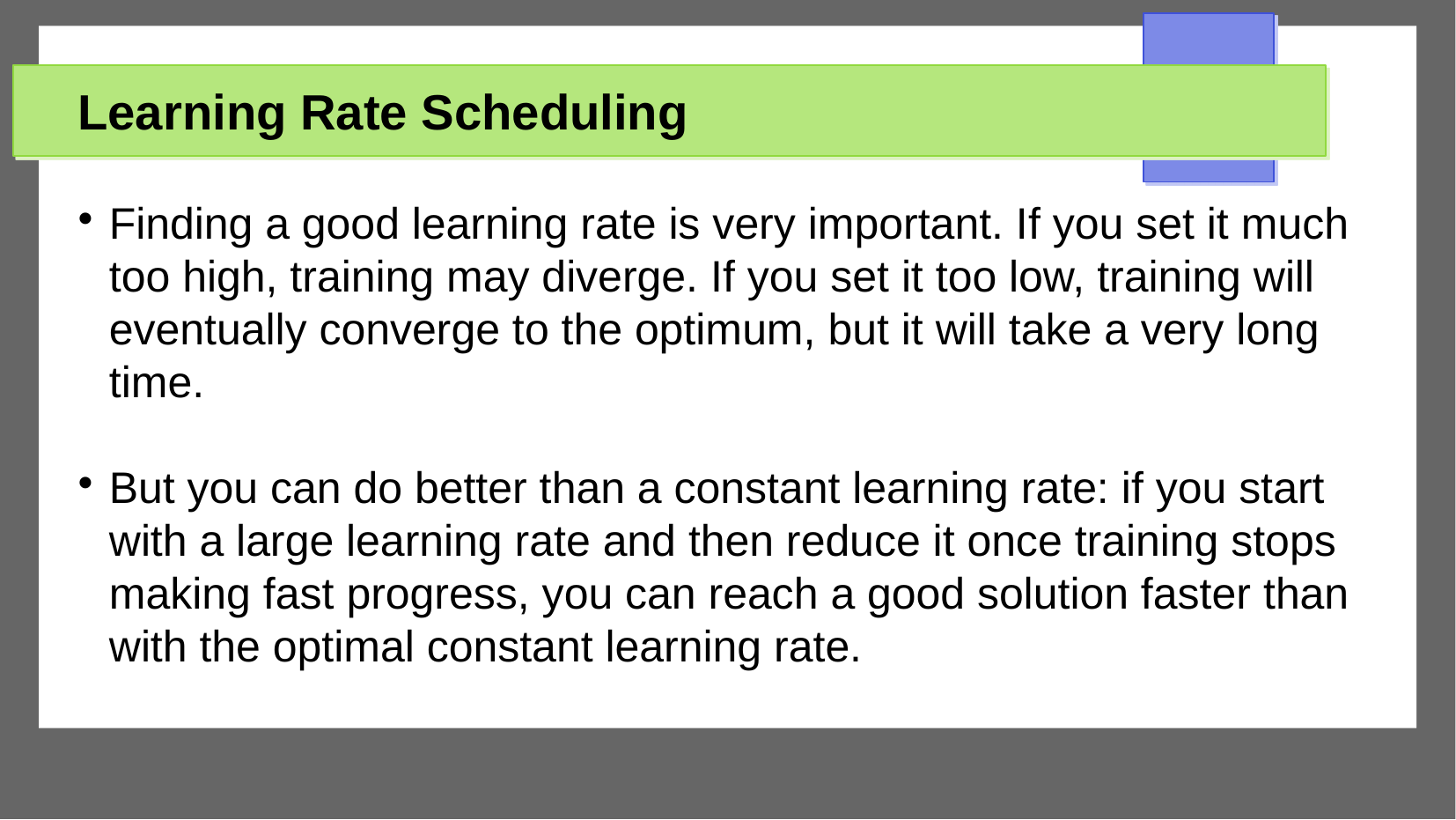

Learning Rate Scheduling
Finding a good learning rate is very important. If you set it much too high, training may diverge. If you set it too low, training will eventually converge to the optimum, but it will take a very long time.

But you can do better than a constant learning rate: if you start with a large learning rate and then reduce it once training stops making fast progress, you can reach a good solution faster than with the optimal constant learning rate.